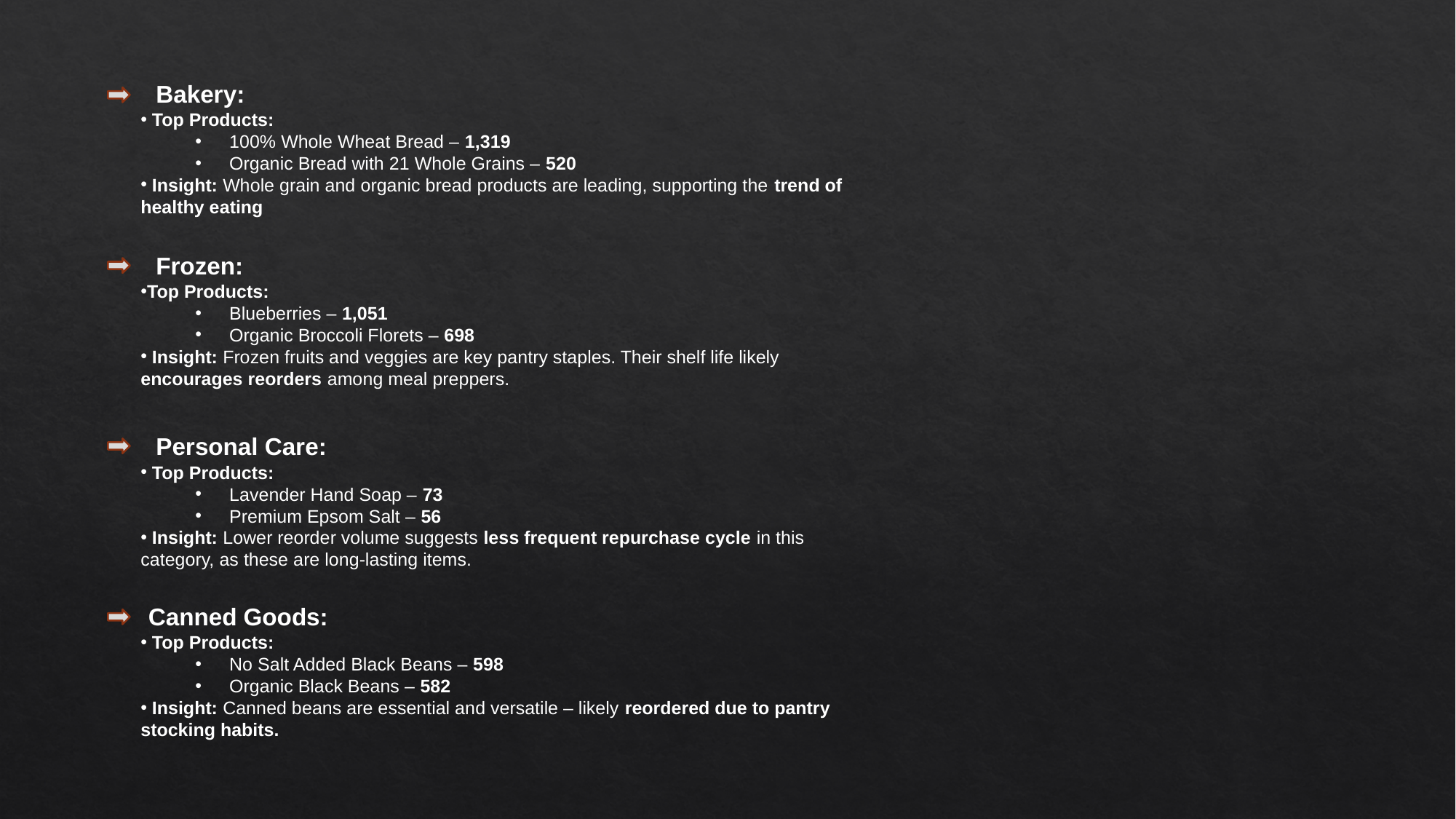

Bakery:
 Top Products:
100% Whole Wheat Bread – 1,319
Organic Bread with 21 Whole Grains – 520
 Insight: Whole grain and organic bread products are leading, supporting the trend of healthy eating

  Frozen:
Top Products:
Blueberries – 1,051
Organic Broccoli Florets – 698
 Insight: Frozen fruits and veggies are key pantry staples. Their shelf life likely encourages reorders among meal preppers.

  Personal Care:
 Top Products:
Lavender Hand Soap – 73
Premium Epsom Salt – 56
 Insight: Lower reorder volume suggests less frequent repurchase cycle in this category, as these are long-lasting items.

 Canned Goods:
 Top Products:
No Salt Added Black Beans – 598
Organic Black Beans – 582
 Insight: Canned beans are essential and versatile – likely reordered due to pantry stocking habits.